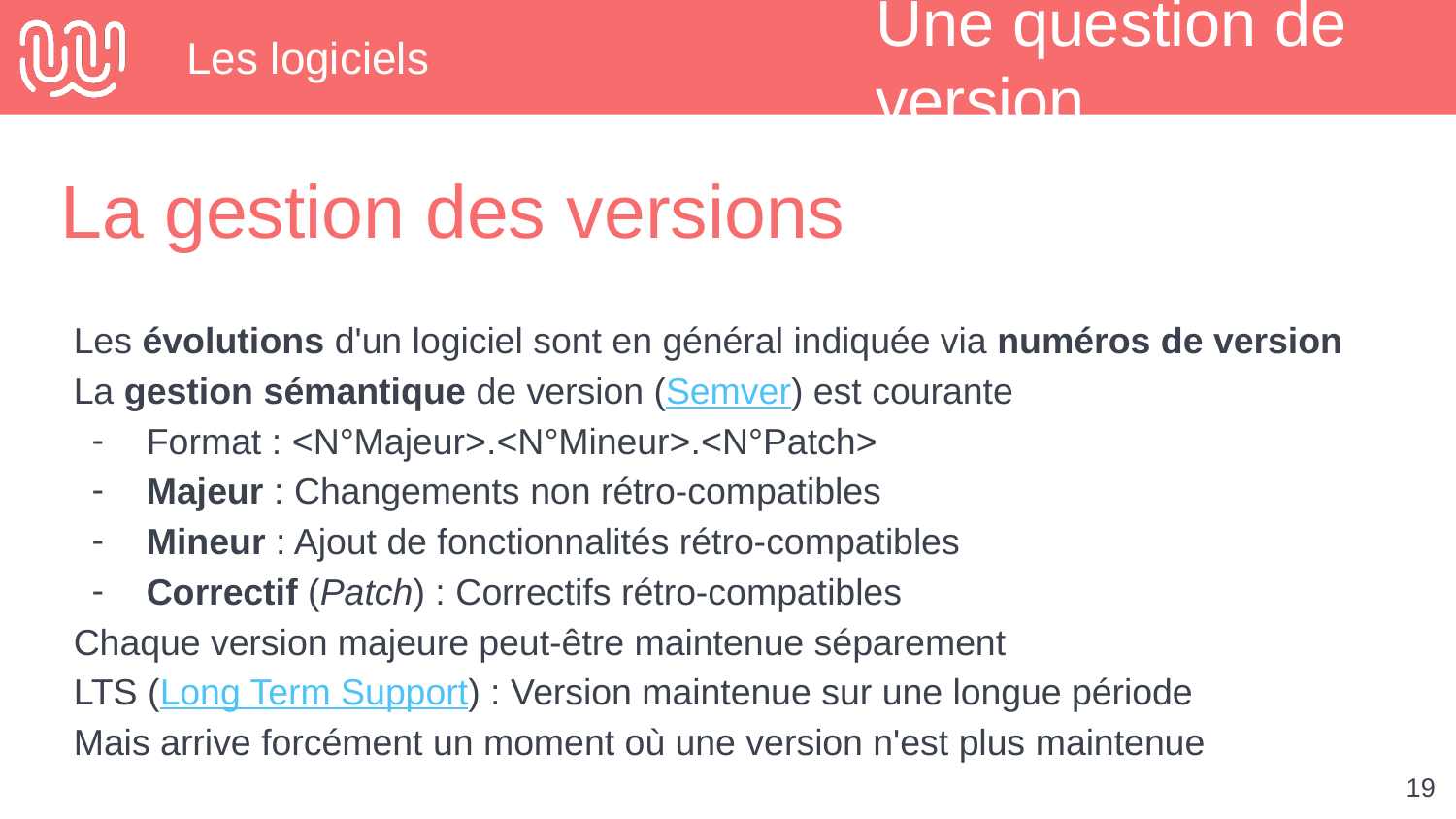

# Les logiciels
Une question de version
La gestion des versions
Les évolutions d'un logiciel sont en général indiquée via numéros de version
La gestion sémantique de version (Semver) est courante
Format : <N°Majeur>.<N°Mineur>.<N°Patch>
Majeur : Changements non rétro-compatibles
Mineur : Ajout de fonctionnalités rétro-compatibles
Correctif (Patch) : Correctifs rétro-compatibles
Chaque version majeure peut-être maintenue séparement
LTS (Long Term Support) : Version maintenue sur une longue période
Mais arrive forcément un moment où une version n'est plus maintenue
19